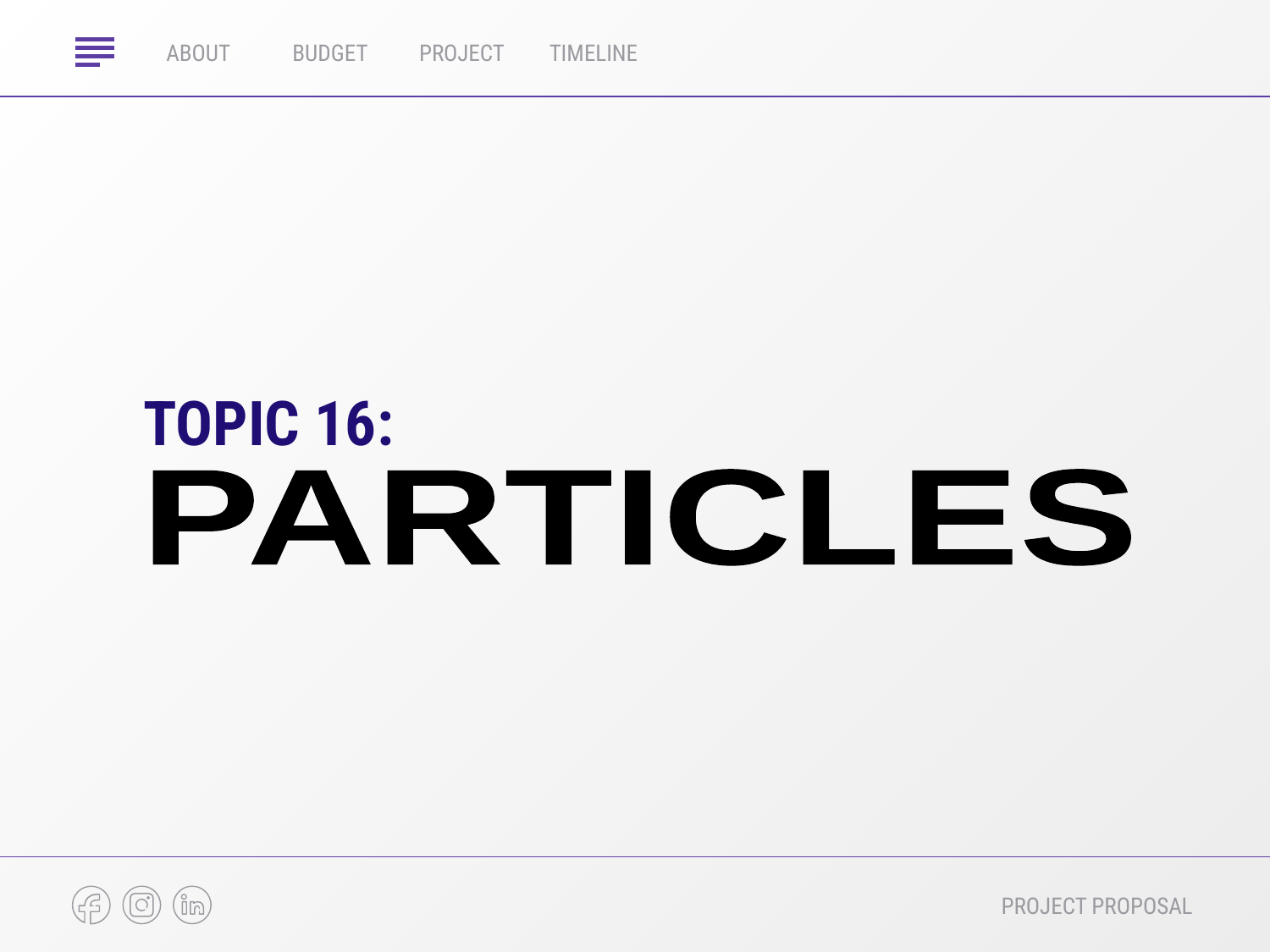

ABOUT
BUDGET
PROJECT
TIMELINE
# TOPIC 16:
PARTICLES
PROJECT PROPOSAL